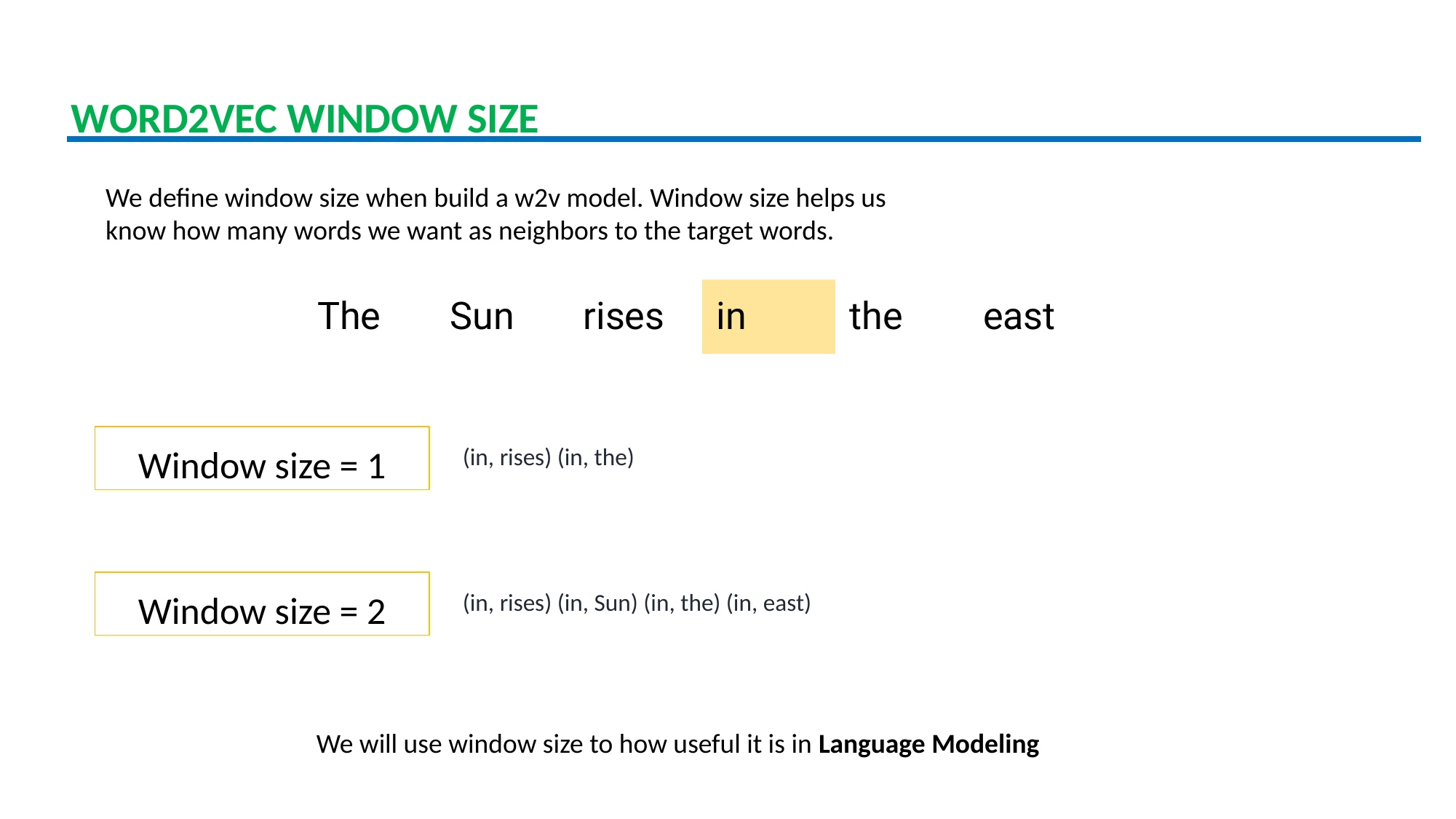

WORD2VEC WINDOW SIZE

We define window size when build a w2v model. Window size helps us know how many words we want as neighbors to the target words.
| The | Sun | rises | in | the | east |
| --- | --- | --- | --- | --- | --- |
Window size = 1
(in, rises) (in, the)
Window size = 2
(in, rises) (in, Sun) (in, the) (in, east)
We will use window size to how useful it is in Language Modeling

11